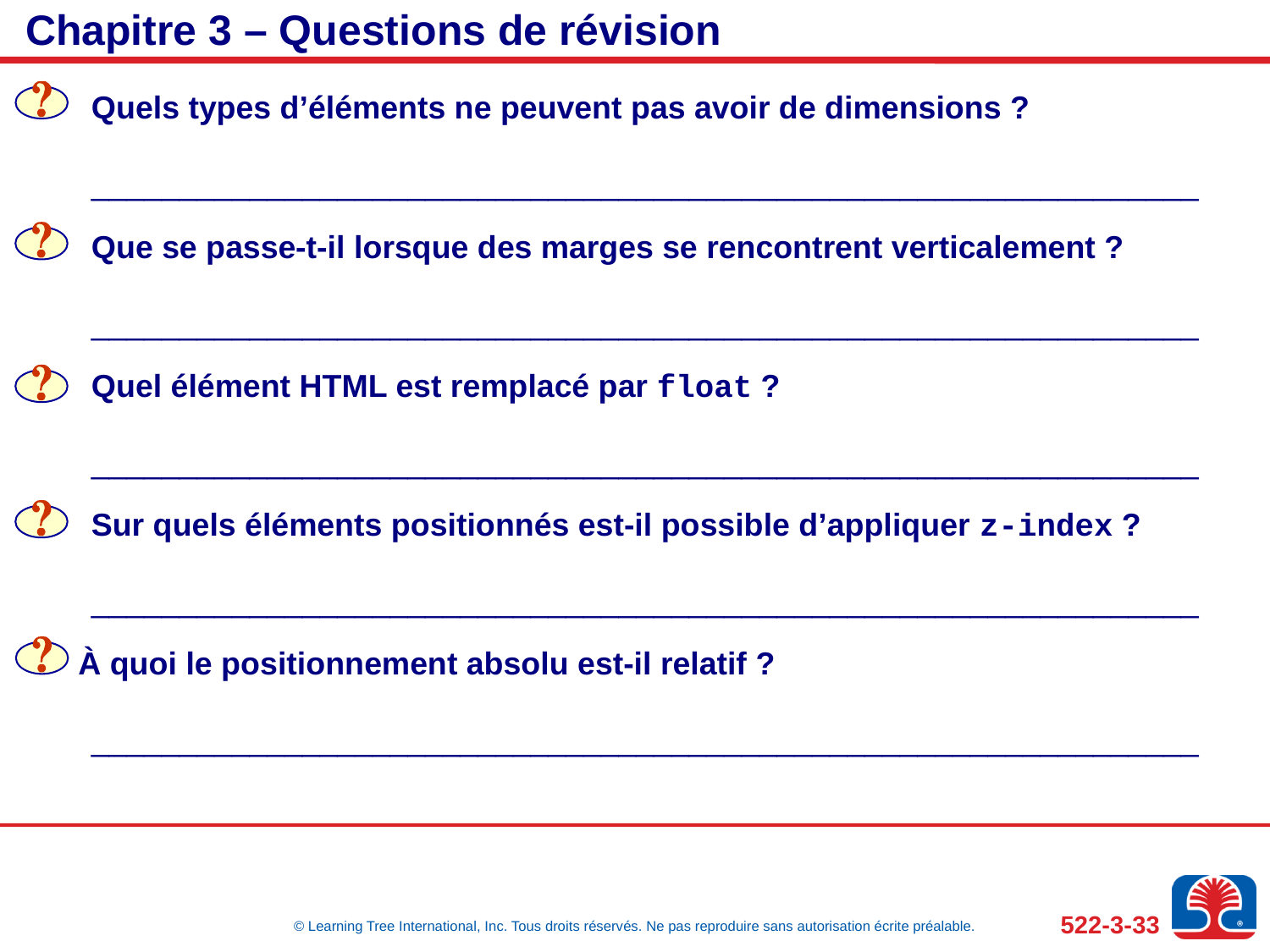

# Chapitre 3 – Questions de révision

Quels types d’éléments ne peuvent pas avoir de dimensions ?
_______________________________________________________________
Que se passe-t-il lorsque des marges se rencontrent verticalement ?
_______________________________________________________________
Quel élément HTML est remplacé par float ?
_______________________________________________________________
Sur quels éléments positionnés est-il possible d’appliquer z-index ?
_______________________________________________________________
   À quoi le positionnement absolu est-il relatif ?
_______________________________________________________________